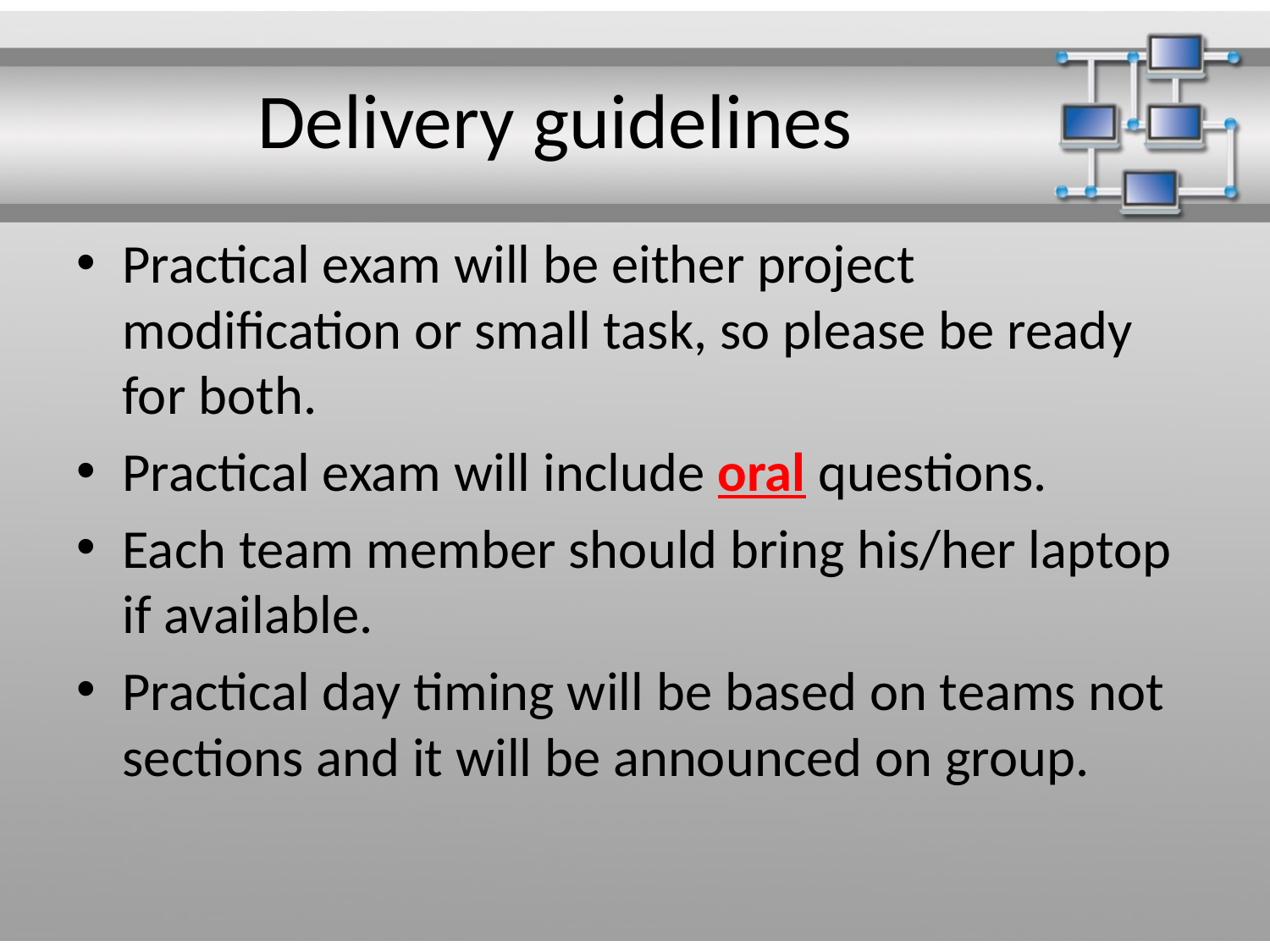

# Delivery guidelines
Practical exam will be either project modification or small task, so please be ready for both.
Practical exam will include oral questions.
Each team member should bring his/her laptop if available.
Practical day timing will be based on teams not sections and it will be announced on group.